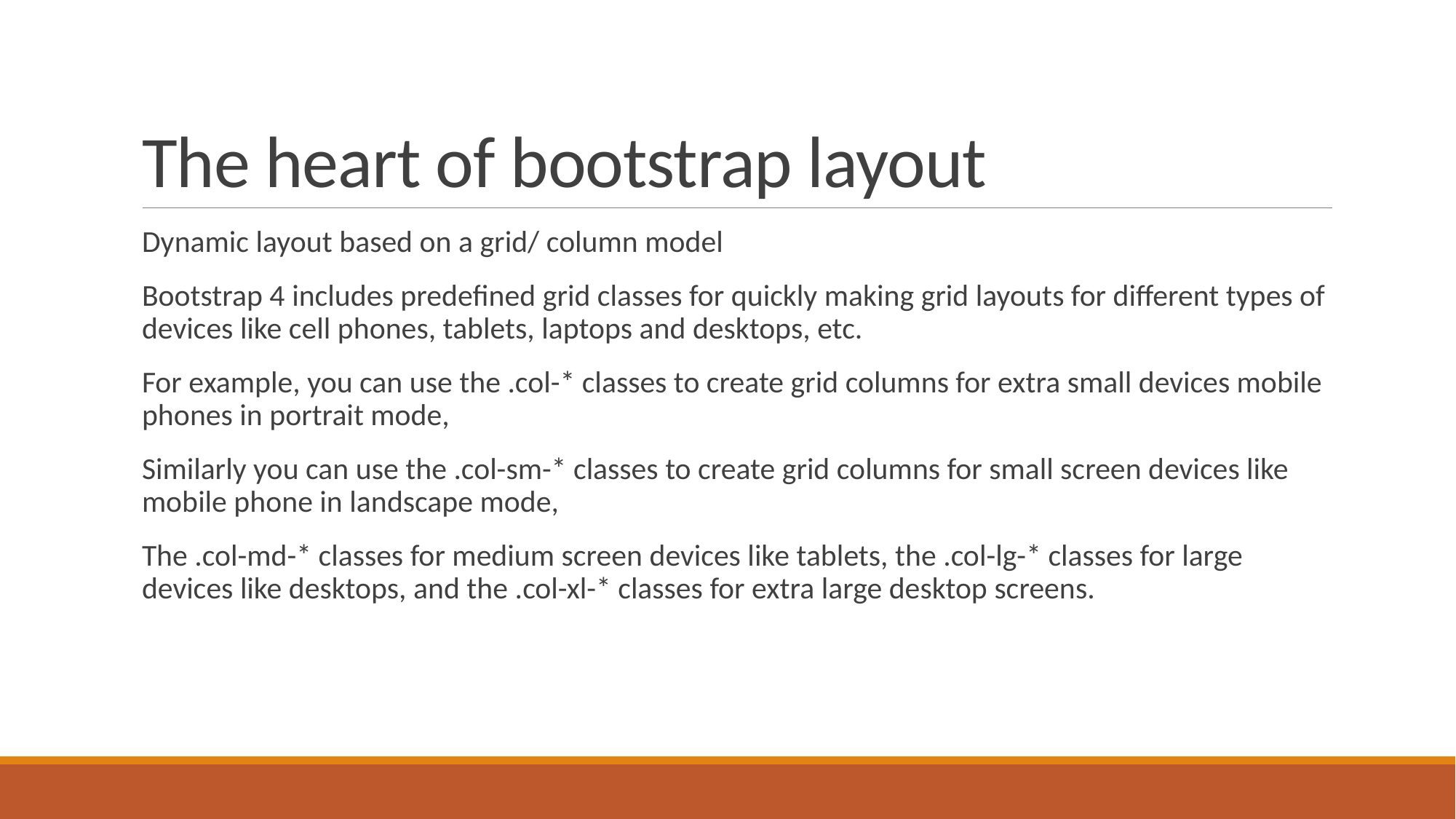

# The heart of bootstrap layout
Dynamic layout based on a grid/ column model
Bootstrap 4 includes predefined grid classes for quickly making grid layouts for different types of devices like cell phones, tablets, laptops and desktops, etc.
For example, you can use the .col-* classes to create grid columns for extra small devices mobile phones in portrait mode,
Similarly you can use the .col-sm-* classes to create grid columns for small screen devices like mobile phone in landscape mode,
The .col-md-* classes for medium screen devices like tablets, the .col-lg-* classes for large devices like desktops, and the .col-xl-* classes for extra large desktop screens.